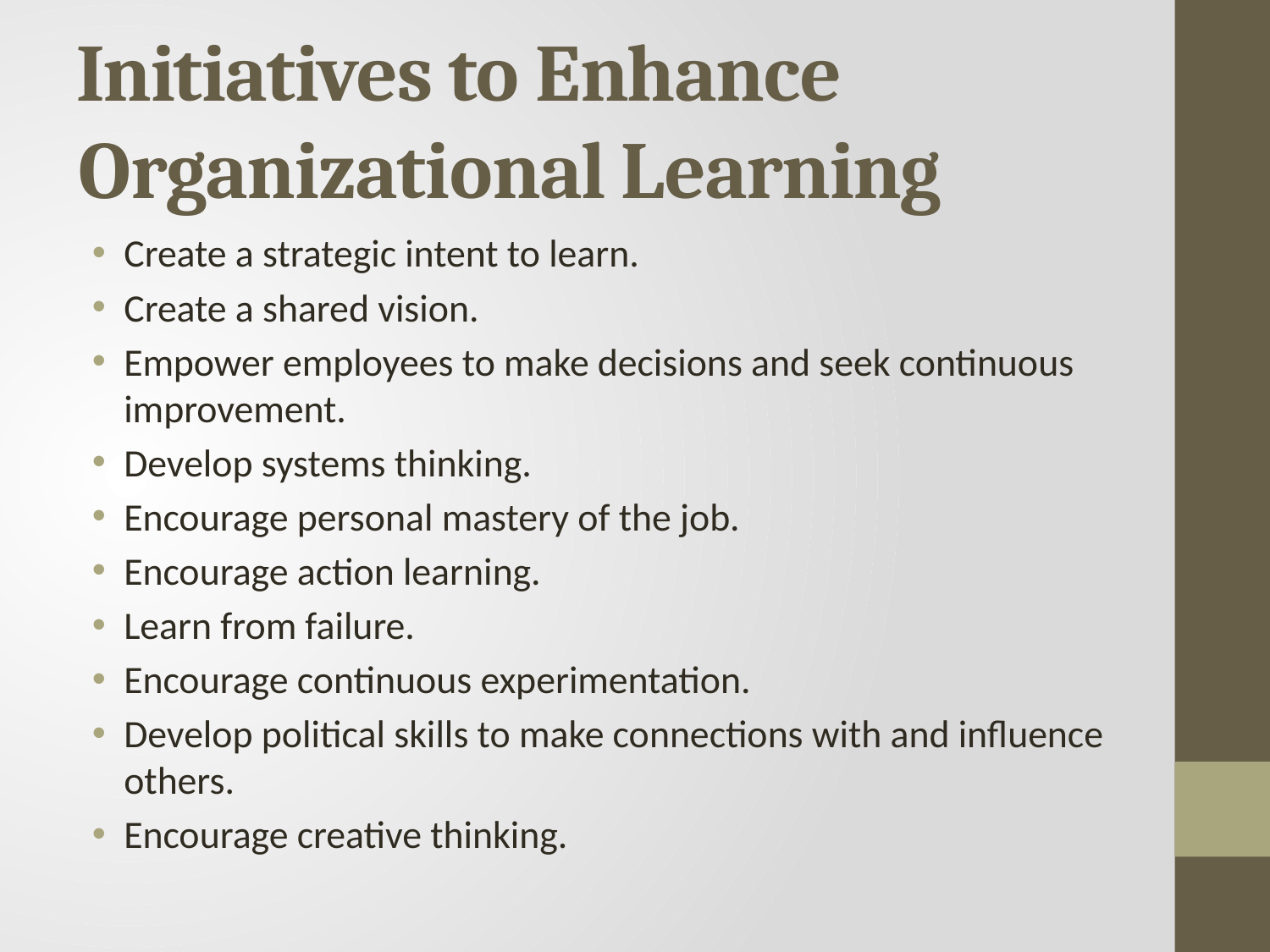

# Initiatives to Enhance Organizational Learning
Create a strategic intent to learn.
Create a shared vision.
Empower employees to make decisions and seek continuous improvement.
Develop systems thinking.
Encourage personal mastery of the job.
Encourage action learning.
Learn from failure.
Encourage continuous experimentation.
Develop political skills to make connections with and influence others.
Encourage creative thinking.